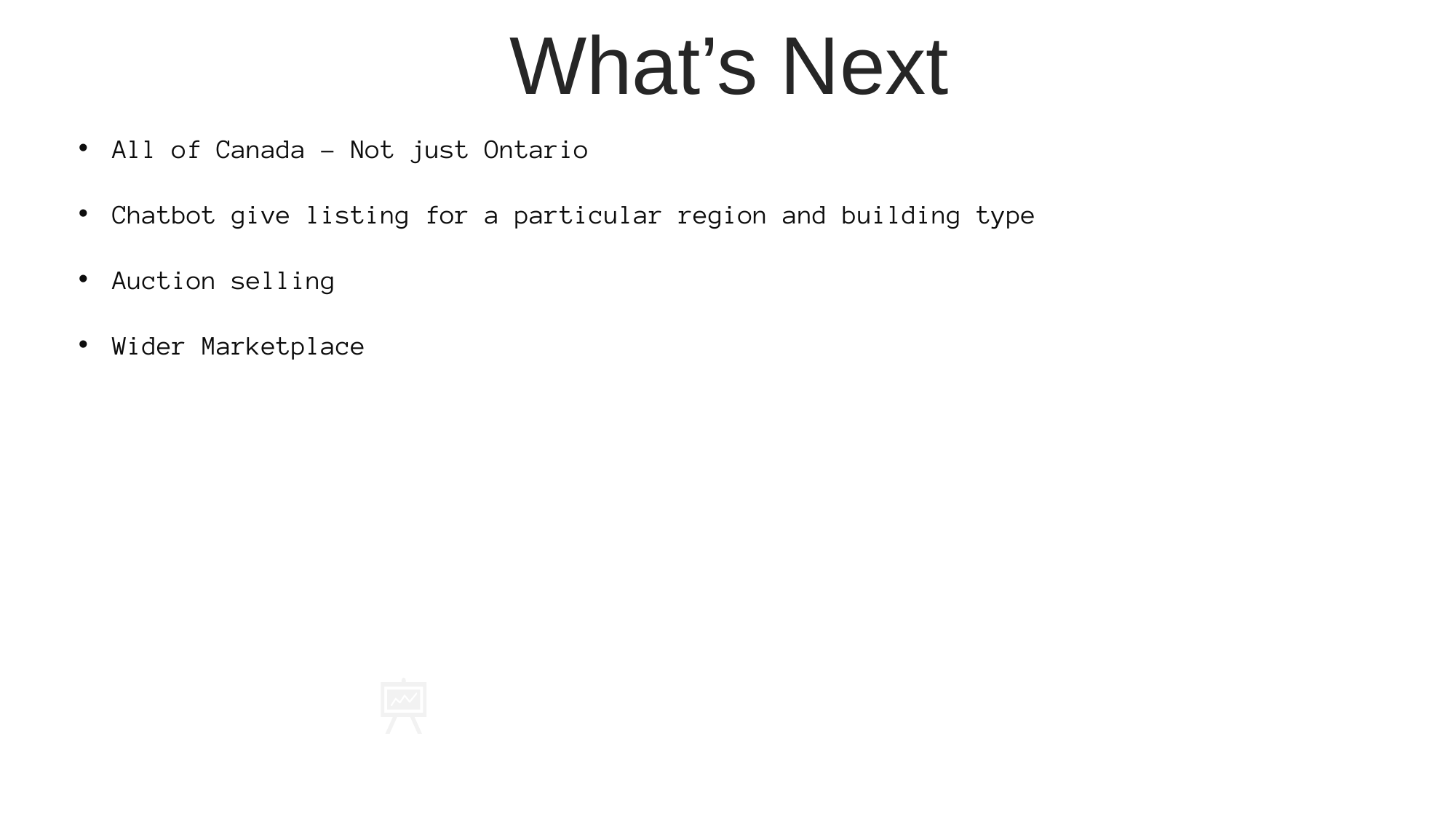

What’s Next
All of Canada - Not just Ontario

Chatbot give listing for a particular region and building type

Auction selling

Wider Marketplace